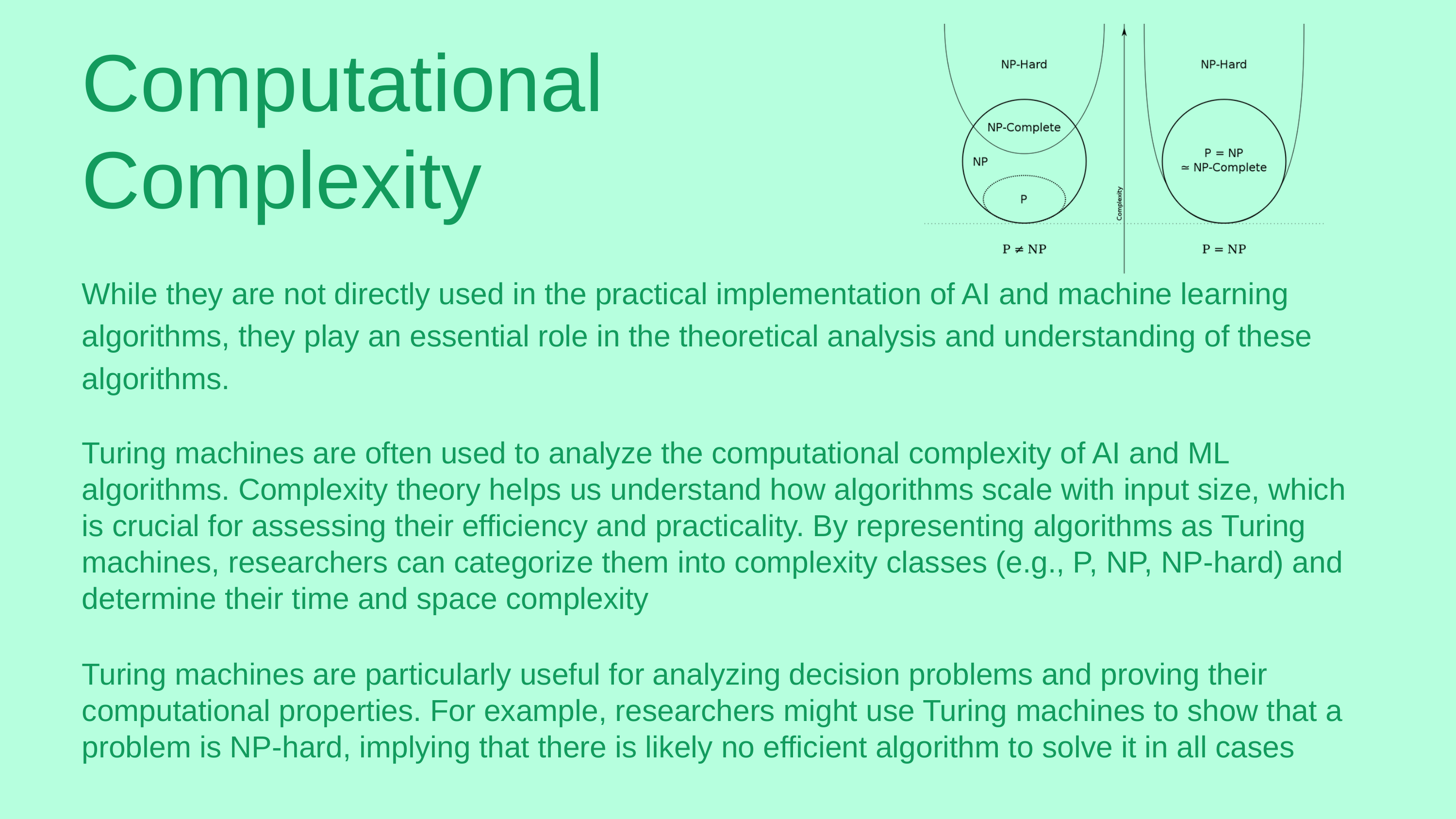

Computational Complexity
While they are not directly used in the practical implementation of AI and machine learning algorithms, they play an essential role in the theoretical analysis and understanding of these algorithms.
Turing machines are often used to analyze the computational complexity of AI and ML algorithms. Complexity theory helps us understand how algorithms scale with input size, which is crucial for assessing their efficiency and practicality. By representing algorithms as Turing machines, researchers can categorize them into complexity classes (e.g., P, NP, NP-hard) and determine their time and space complexity
Turing machines are particularly useful for analyzing decision problems and proving their computational properties. For example, researchers might use Turing machines to show that a problem is NP-hard, implying that there is likely no efficient algorithm to solve it in all cases